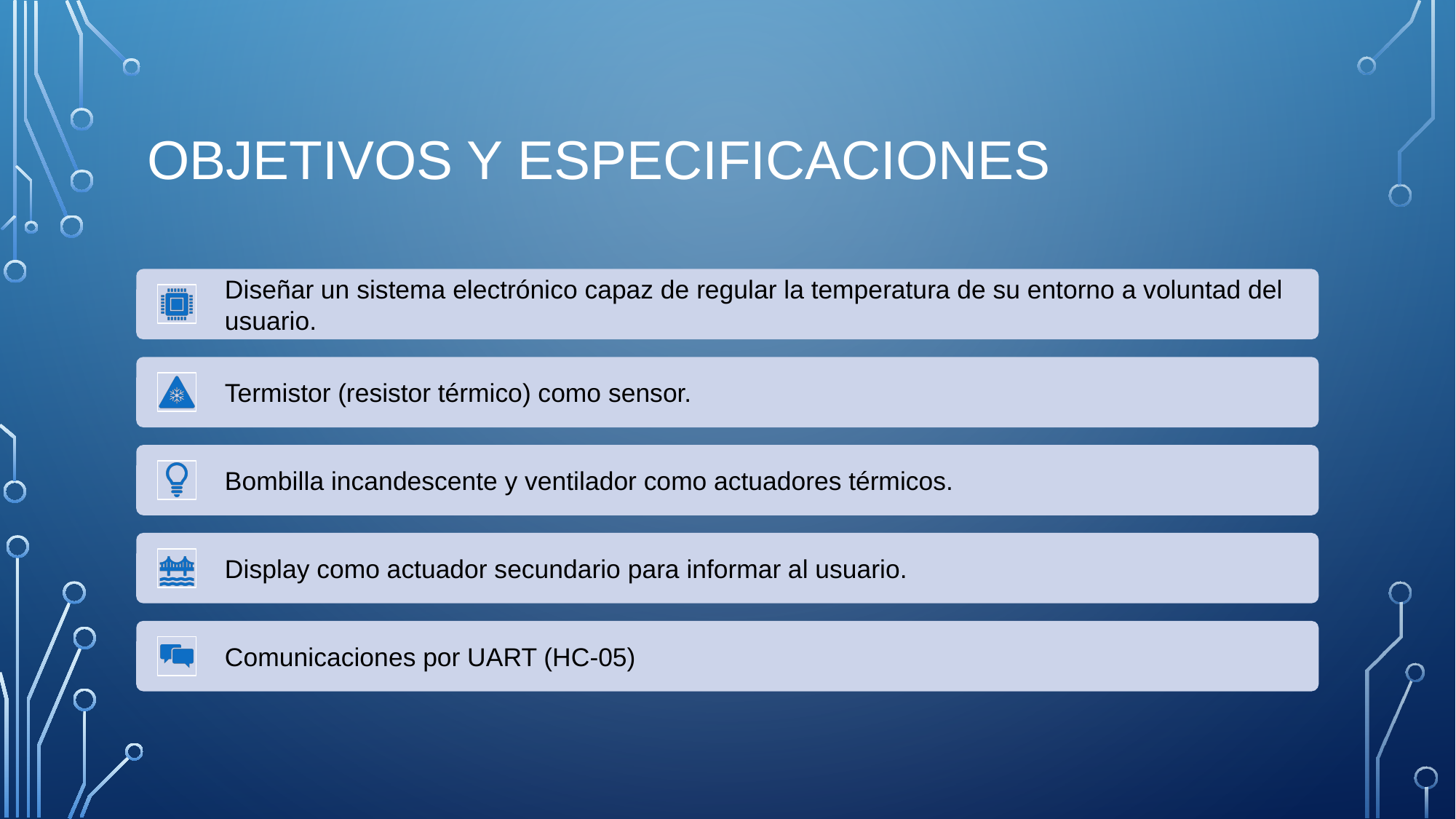

# Objetivos y especificaciones
Diseñar un sistema electrónico capaz de regular la temperatura de su entorno a voluntad del usuario.
Termistor (resistor térmico) como sensor.
Bombilla incandescente y ventilador como actuadores térmicos.
Display como actuador secundario para informar al usuario.
Comunicaciones por UART (HC-05)